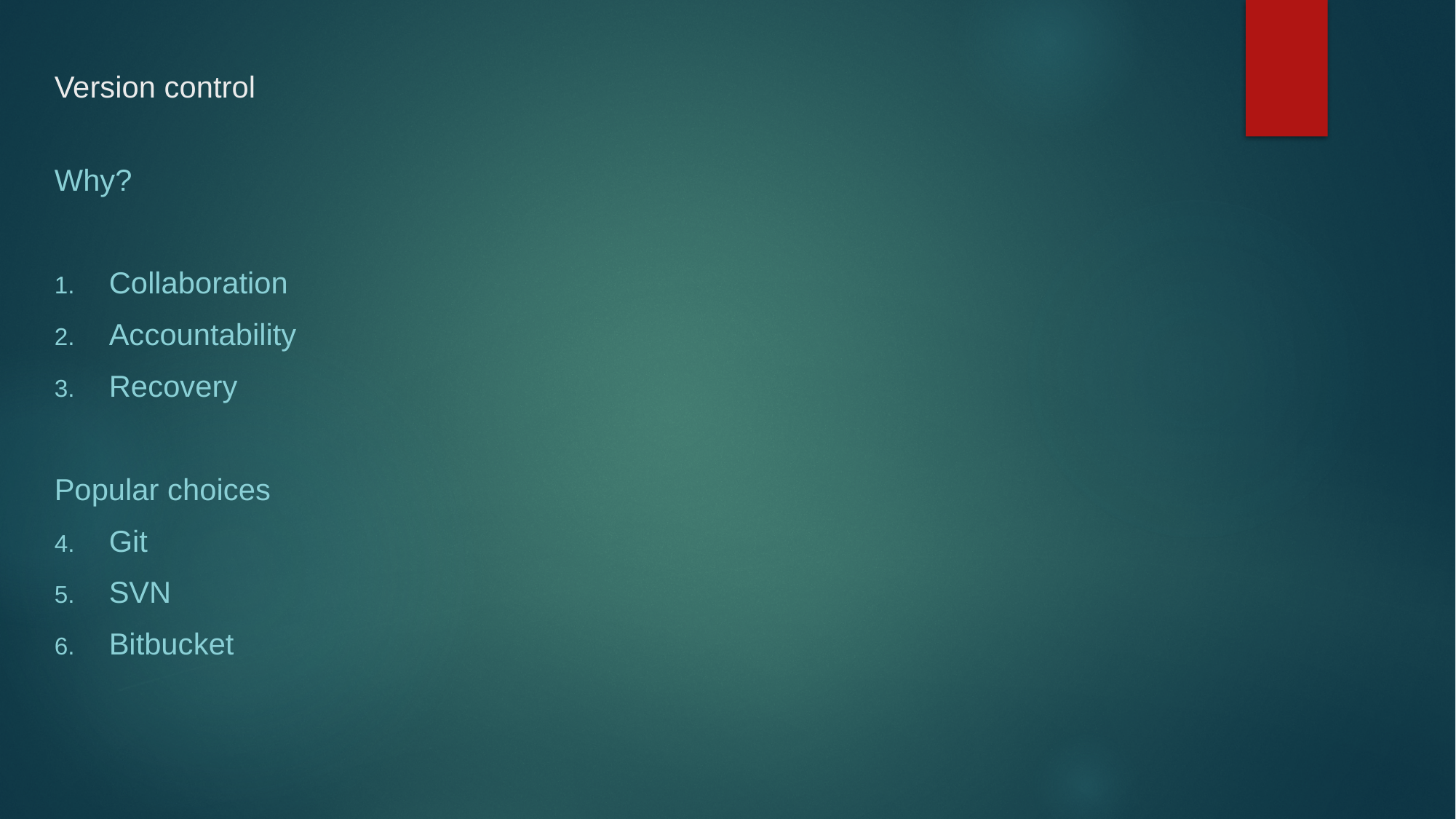

# Version control
Why?

Collaboration
Accountability
Recovery

Popular choices
Git
SVN
Bitbucket